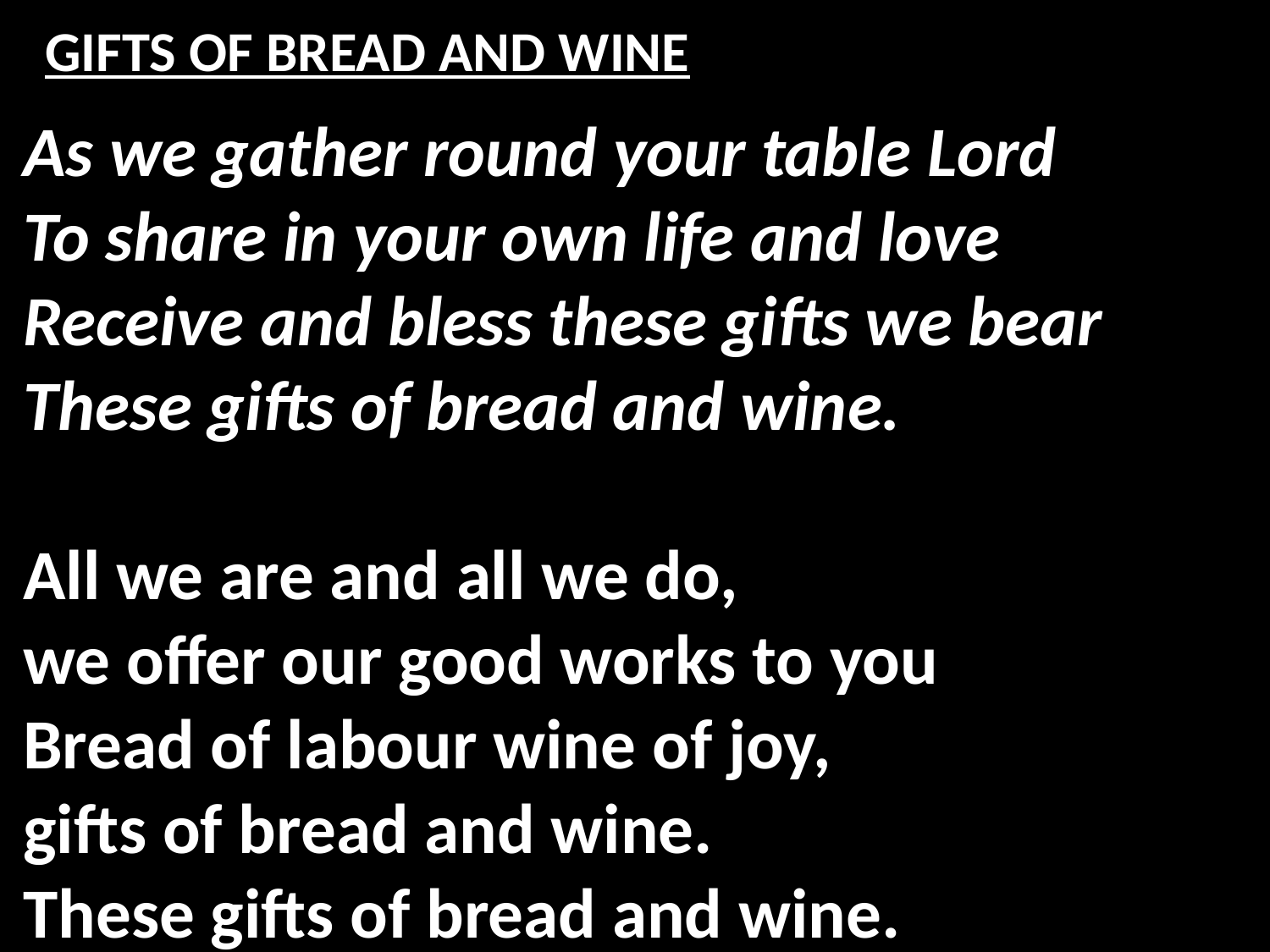

# GIFTS OF BREAD AND WINE
As we gather round your table Lord
To share in your own life and love
Receive and bless these gifts we bear
These gifts of bread and wine.

All we are and all we do,
we offer our good works to you
Bread of labour wine of joy,
gifts of bread and wine.
These gifts of bread and wine.